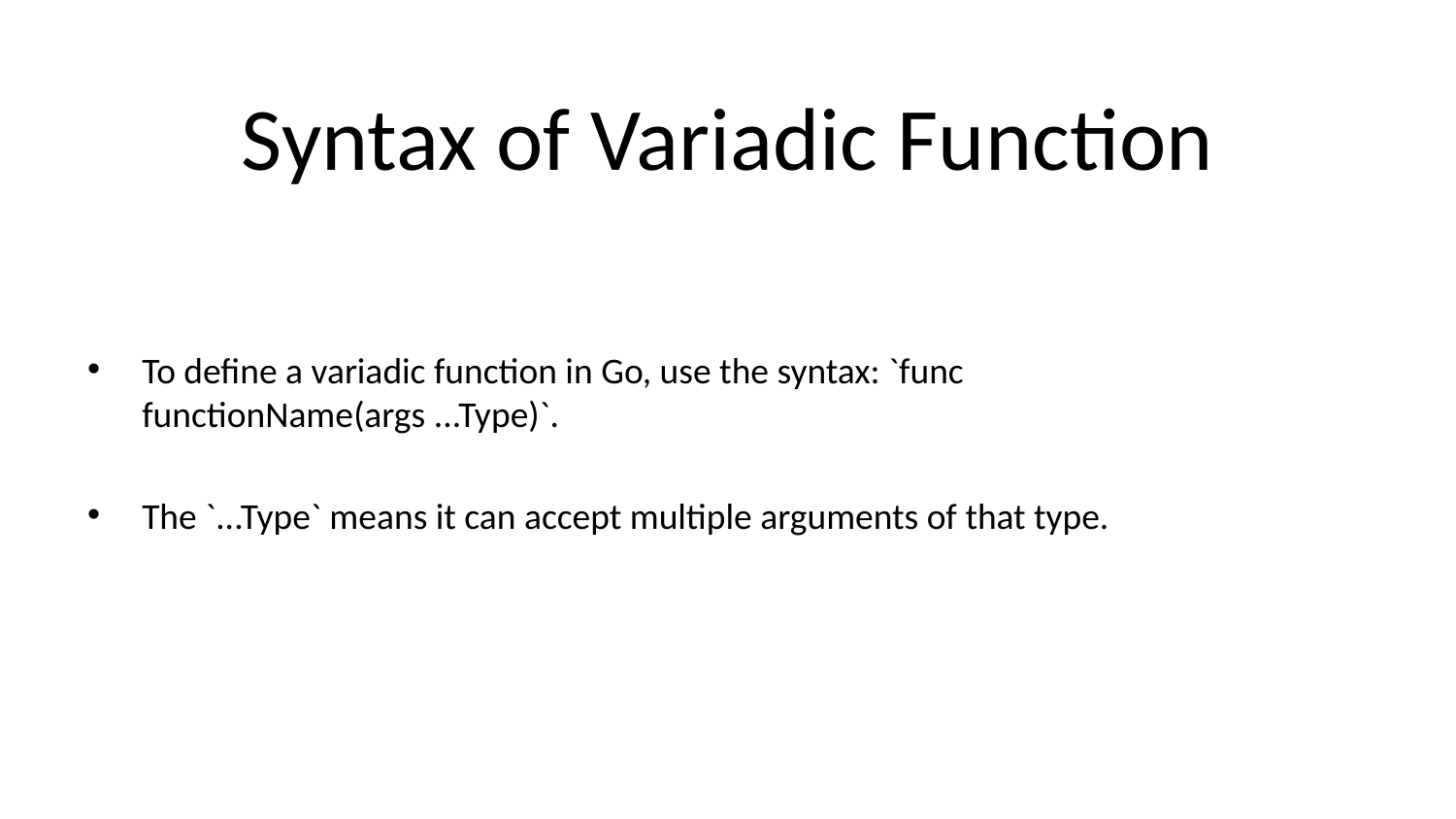

# Syntax of Variadic Function

To define a variadic function in Go, use the syntax: `func functionName(args ...Type)`.

The `...Type` means it can accept multiple arguments of that type.